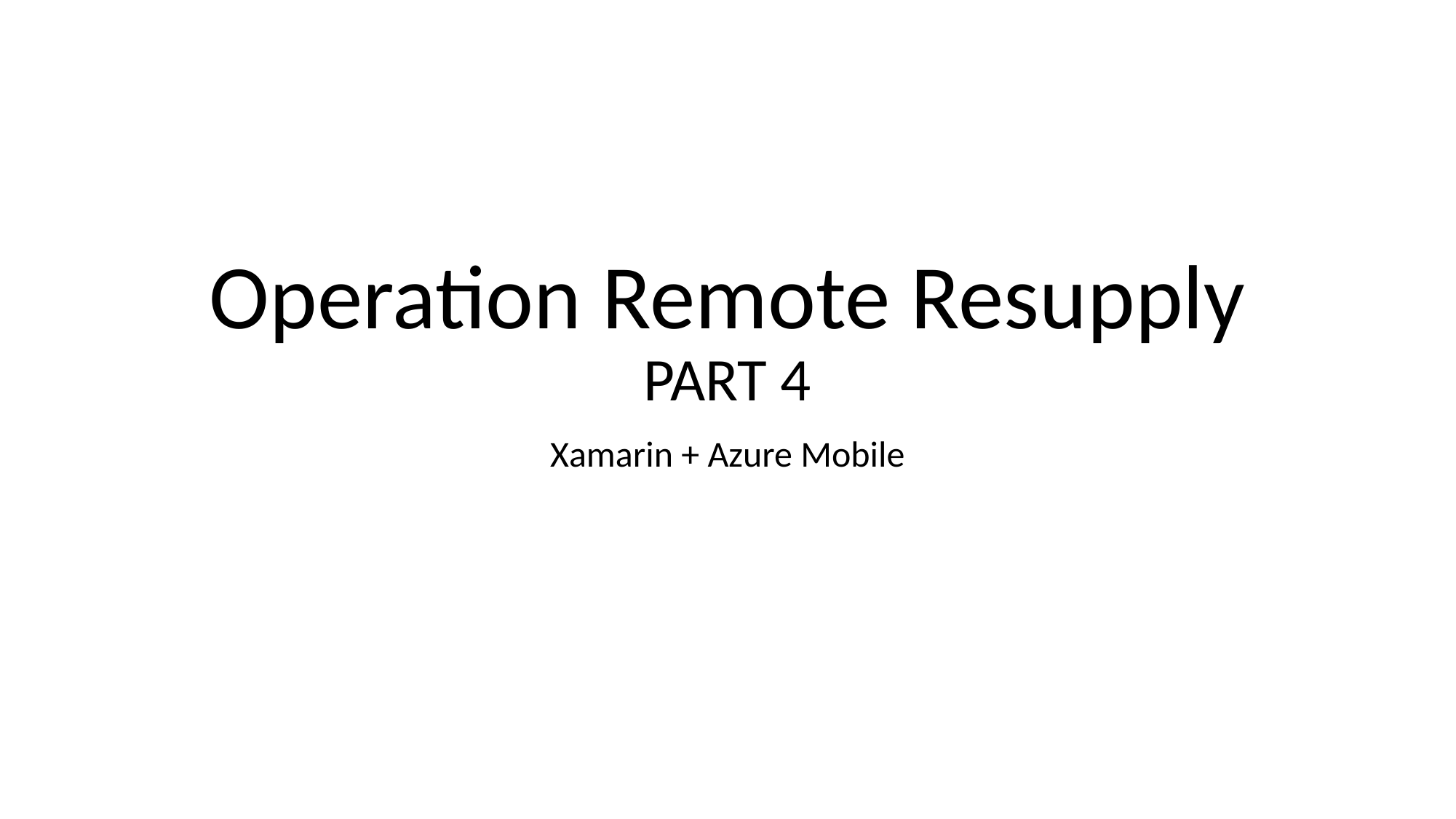

# Operation Remote Resupply PART 4
Xamarin + Azure Mobile